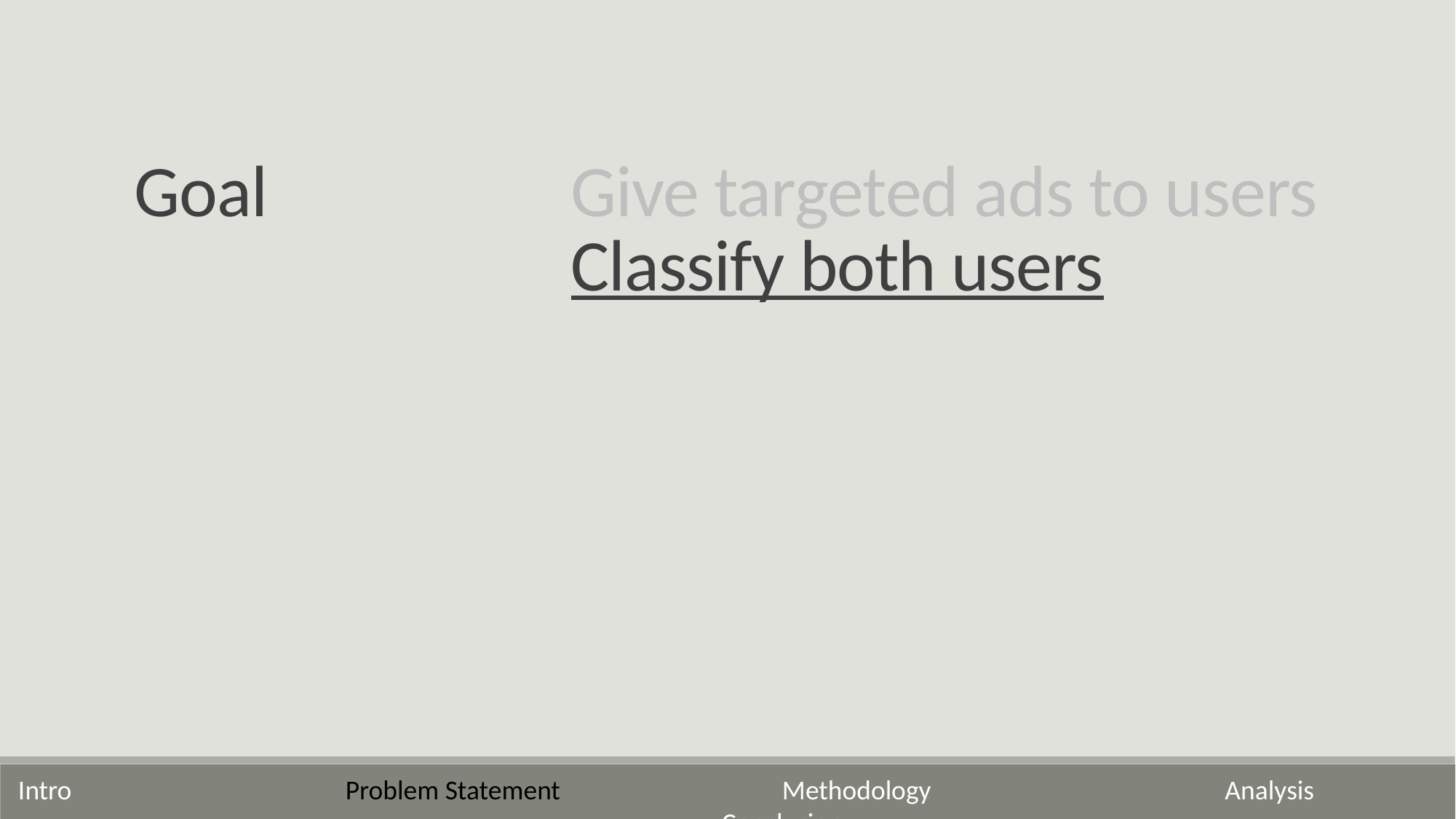

Goal			Give targeted ads to users
				Classify both users
Intro			Problem Statement 		Methodology			 Analysis 			Conclusion